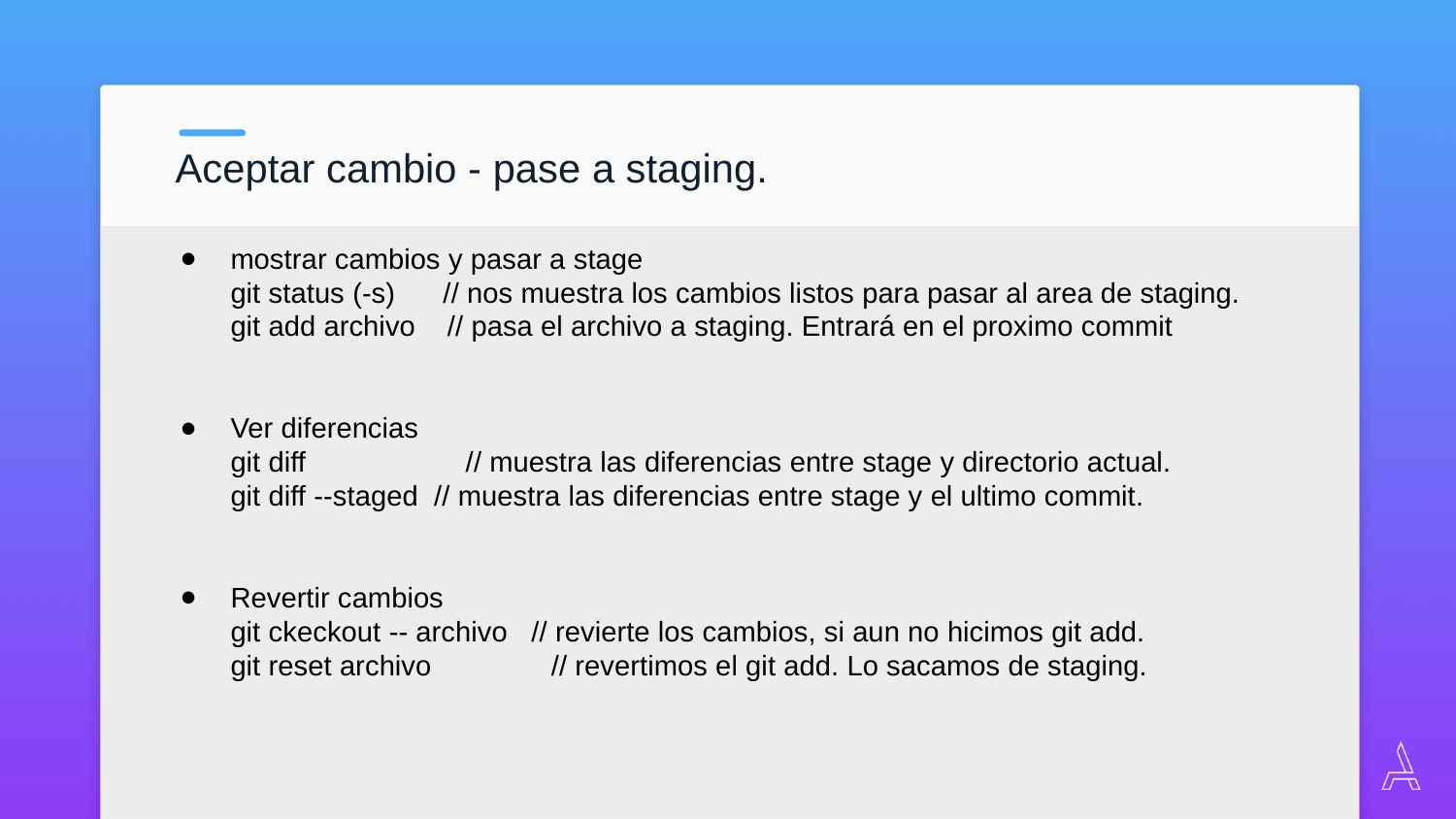

Aceptar cambio - pase a staging.

mostrar cambios y pasar a stage
git status (-s)      // nos muestra los cambios listos para pasar al area de staging.
git add archivo    // pasa el archivo a staging. Entrará en el proximo commit

Ver diferencias
git diff                    // muestra las diferencias entre stage y directorio actual.
git diff --staged  // muestra las diferencias entre stage y el ultimo commit.

Revertir cambios
git ckeckout -- archivo   // revierte los cambios, si aun no hicimos git add.
git reset archivo               // revertimos el git add. Lo sacamos de staging.